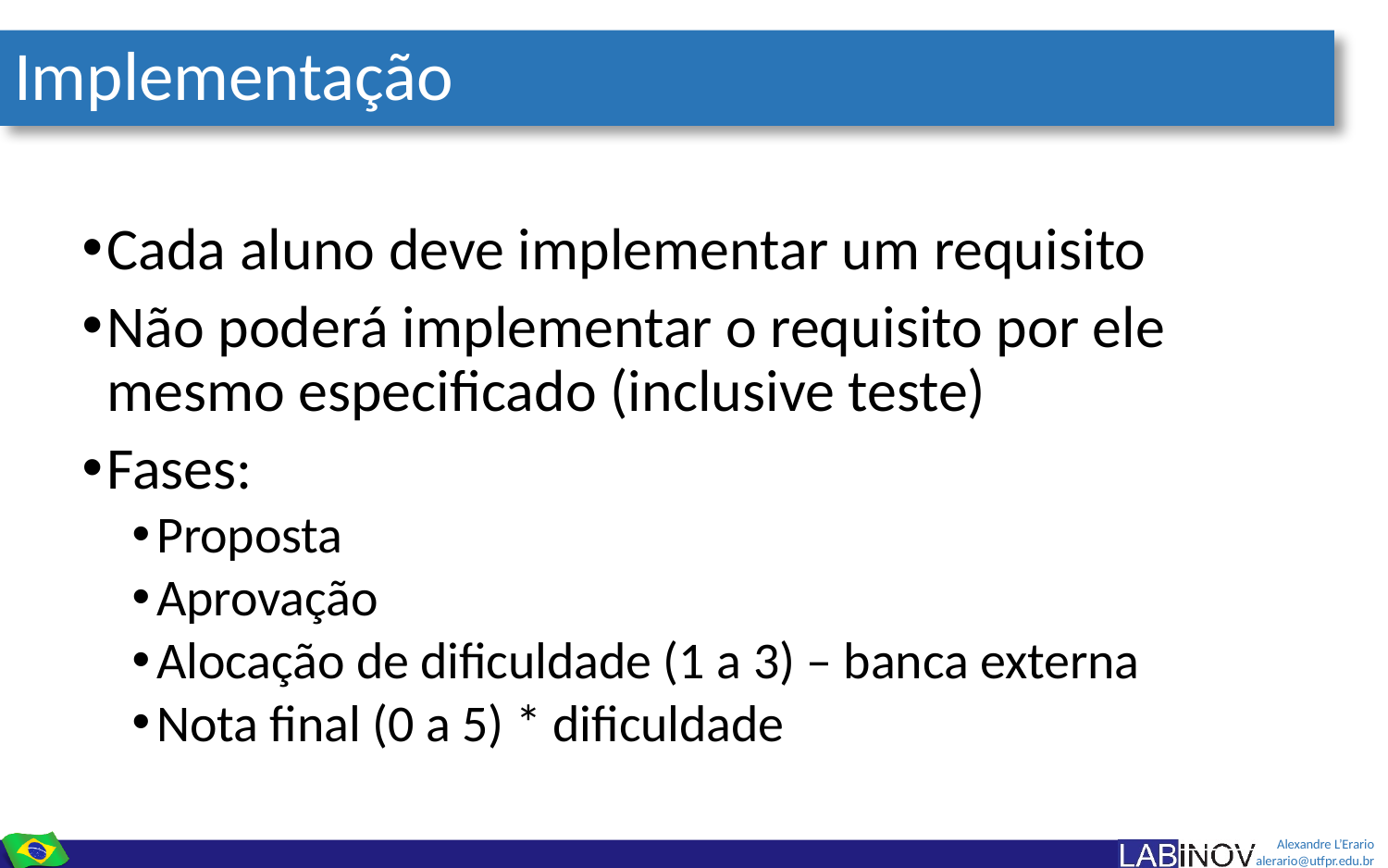

# Implementação
Cada aluno deve implementar um requisito
Não poderá implementar o requisito por ele mesmo especificado (inclusive teste)
Fases:
Proposta
Aprovação
Alocação de dificuldade (1 a 3) – banca externa
Nota final (0 a 5) * dificuldade